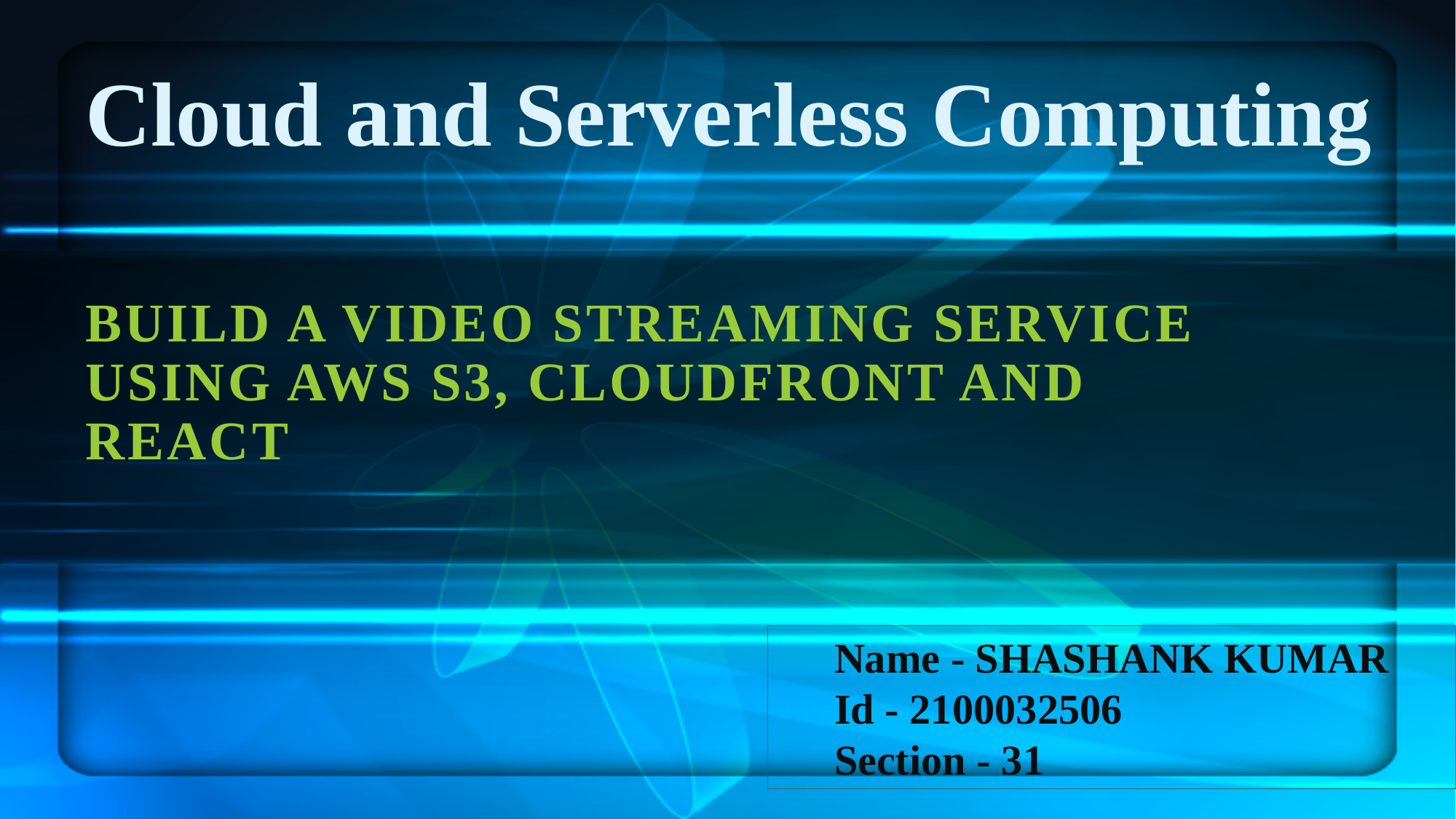

# Cloud and Serverless Computing
Build a Video Streaming Service using AWS S3, CloudFront and React
Name - SHASHANK KUMAR
Id - 2100032506
Section - 31